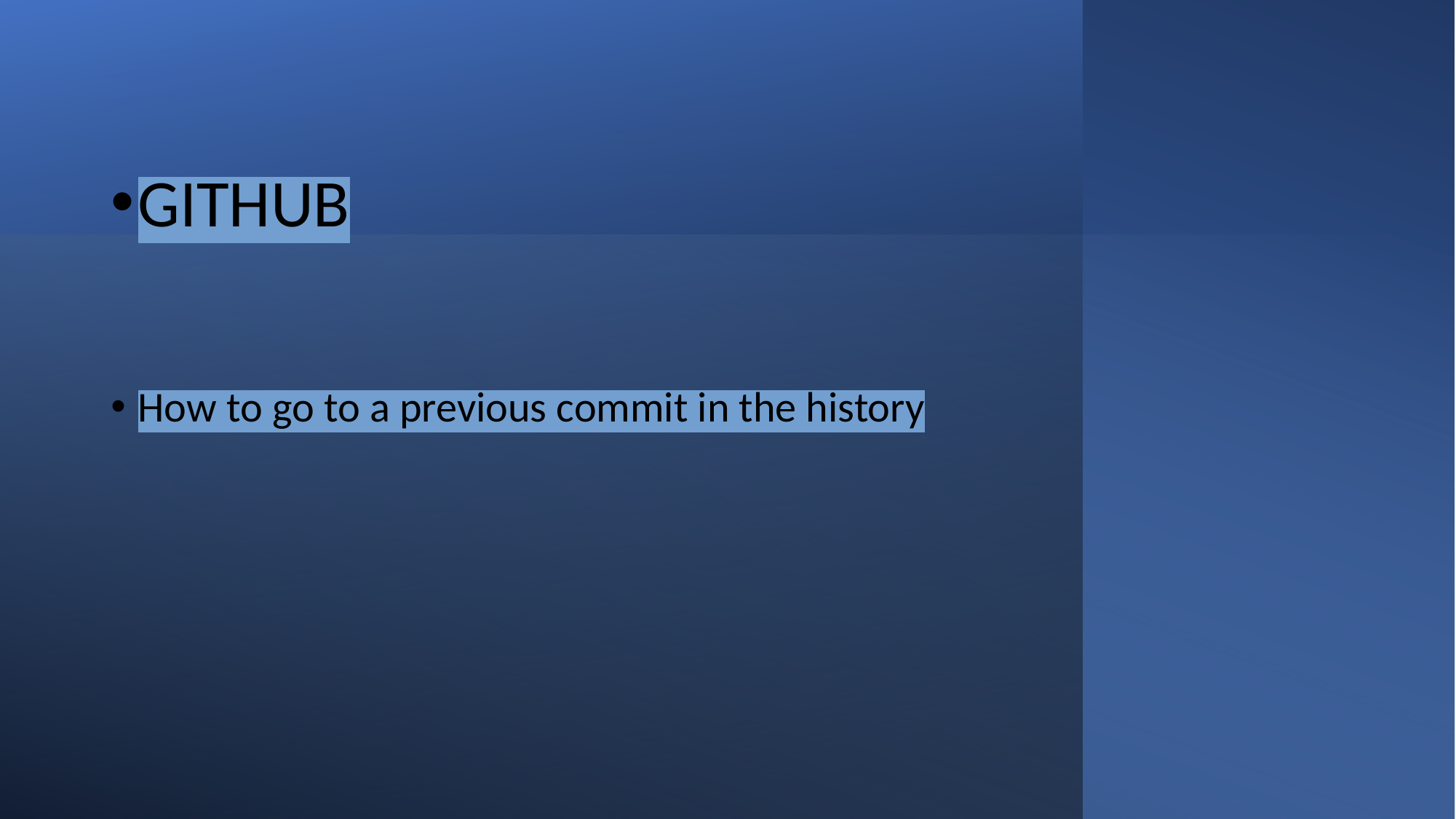

GITHUB

How to go to a previous commit in the history